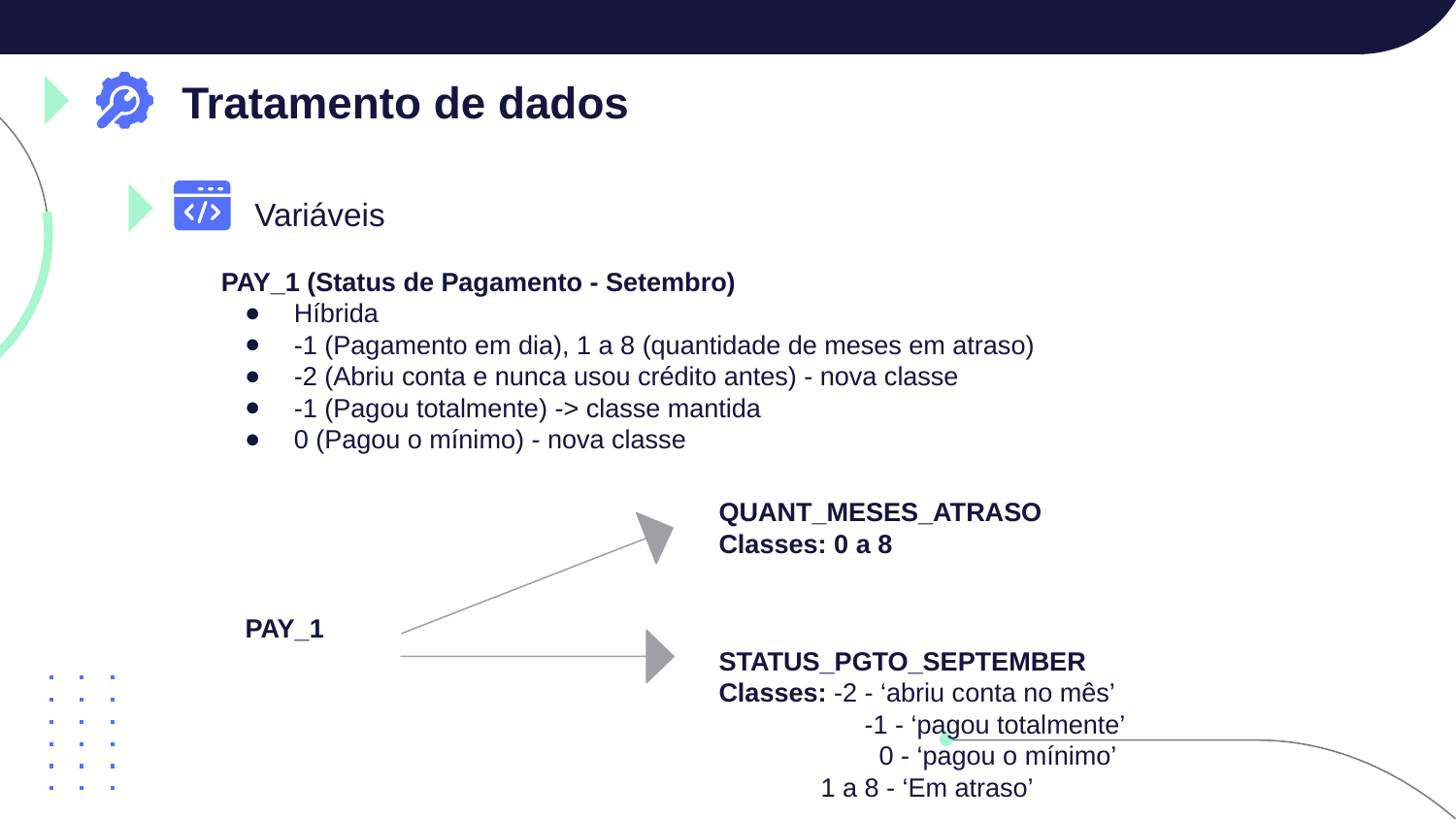

Tratamento de dados

Variáveis

PAY_1 (Status de Pagamento - Setembro)
Híbrida
-1 (Pagamento em dia), 1 a 8 (quantidade de meses em atraso)
-2 (Abriu conta e nunca usou crédito antes) - nova classe
-1 (Pagou totalmente) -> classe mantida
0 (Pagou o mínimo) - nova classe
QUANT_MESES_ATRASO
Classes: 0 a 8

PAY_1
STATUS_PGTO_SEPTEMBER
Classes: -2 - ‘abriu conta no mês’
                    -1 - ‘pagou totalmente’
                      0 - ‘pagou o mínimo’
              1 a 8 - ‘Em atraso’